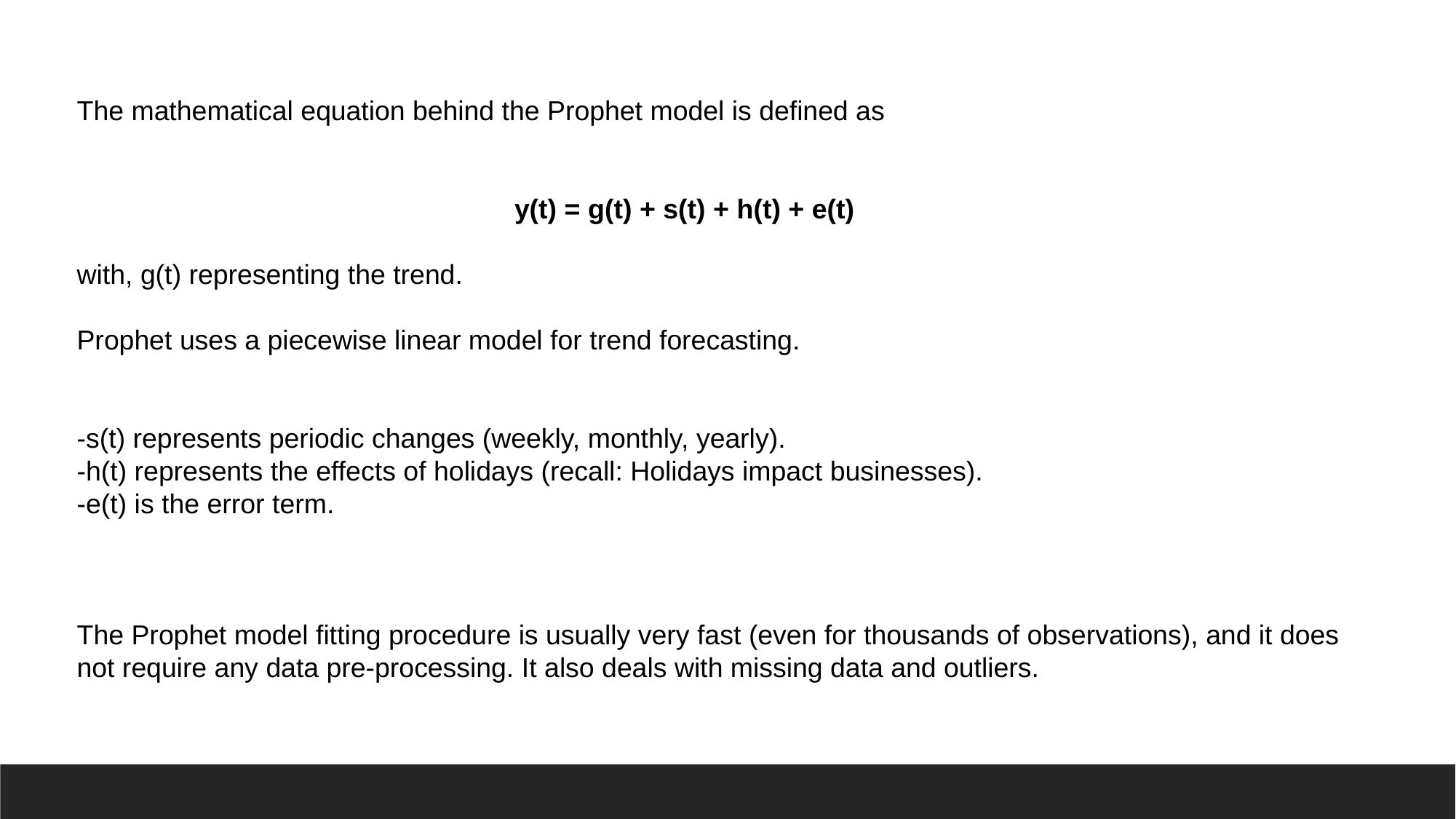

The mathematical equation behind the Prophet model is defined as

	                                           y(t) = g(t) + s(t) + h(t) + e(t)

with, g(t) representing the trend.

Prophet uses a piecewise linear model for trend forecasting.

-s(t) represents periodic changes (weekly, monthly, yearly).
-h(t) represents the effects of holidays (recall: Holidays impact businesses).
-e(t) is the error term.

The Prophet model fitting procedure is usually very fast (even for thousands of observations), and it does not require any data pre-processing. It also deals with missing data and outliers.